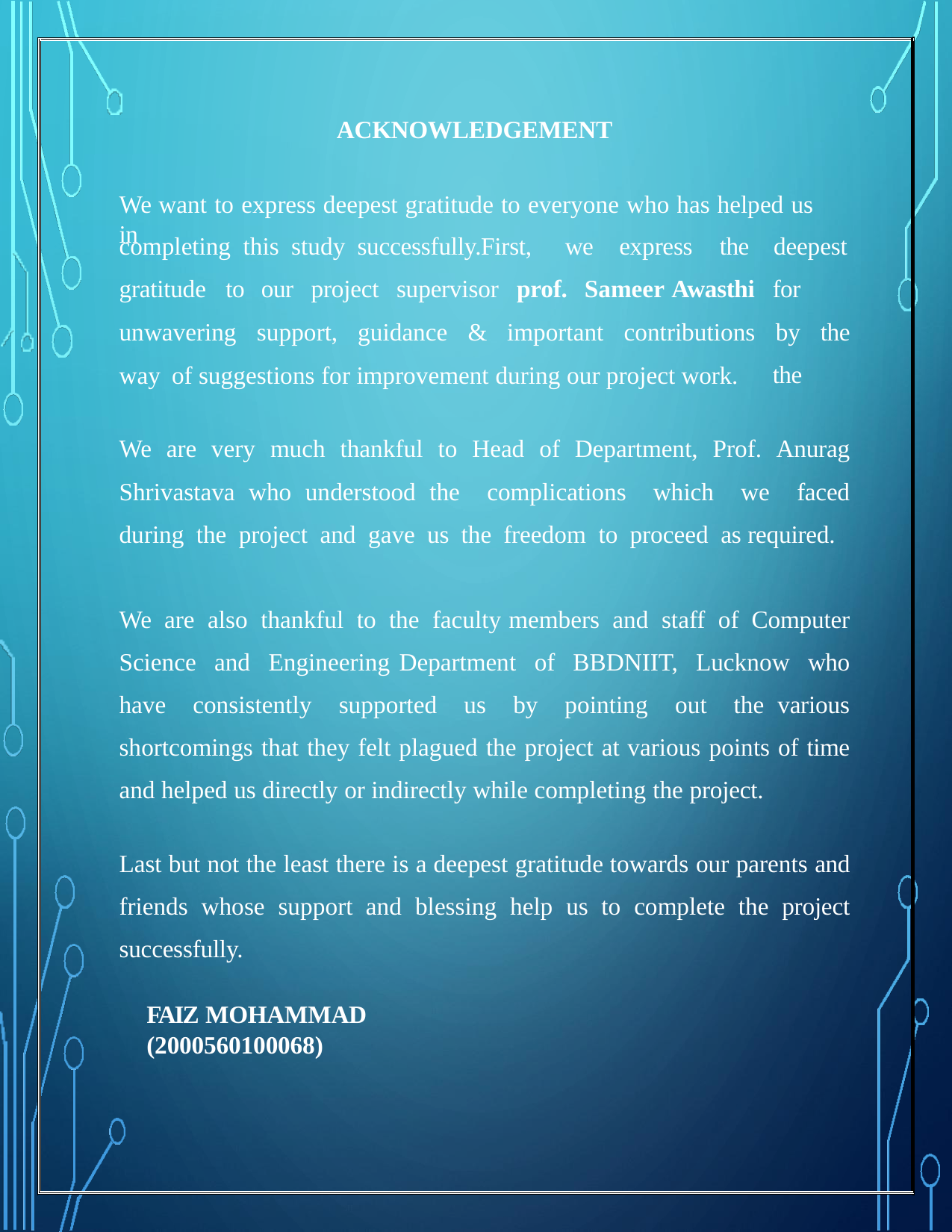

ACKNOWLEDGEMENT

We want to express deepest gratitude to everyone who has helped us in
completing this study successfully.First,	we	express	the gratitude	to	our	project	supervisor	prof.	Sameer Awasthi
deepest for	the
unwavering  support,  guidance  &  important  contributions  by  the way of suggestions for improvement during our project work.

We are very much thankful to Head of Department, Prof. Anurag Shrivastava who understood the  complications  which  we  faced during the project and gave us the freedom to proceed as required.

We are also thankful to the faculty members and staff of Computer Science  and  Engineering Department  of  BBDNIIT,  Lucknow  who have  consistently  supported  us  by  pointing  out  the various shortcomings that they felt plagued the project at various points of time and helped us directly or indirectly while completing the project.

Last but not the least there is a deepest gratitude towards our parents and friends whose support and blessing help us to complete the project successfully.

FAIZ MOHAMMAD
(2000560100068)